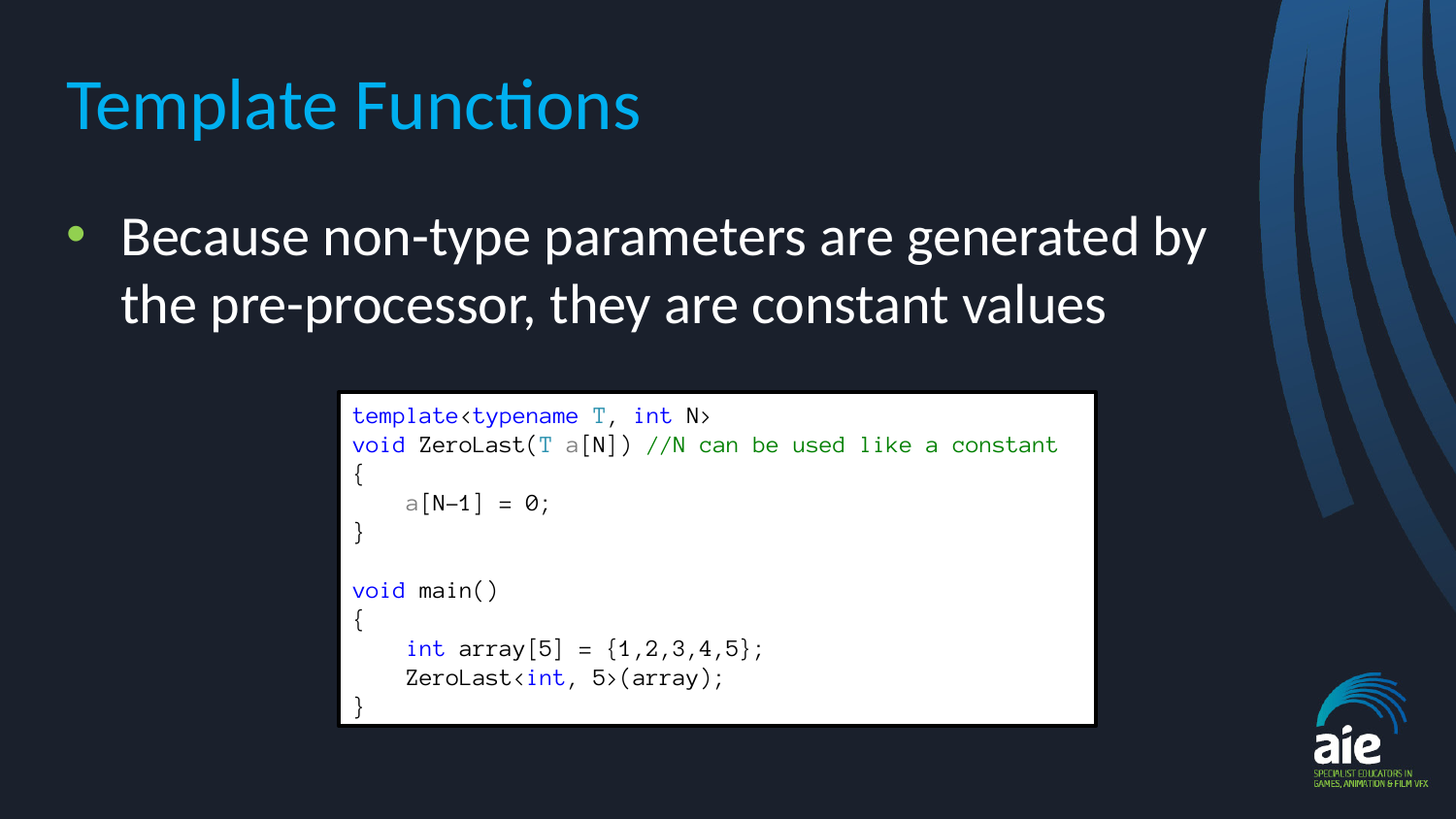

# Template Functions
Because non-type parameters are generated by the pre-processor, they are constant values
template<typename T, int N>
void ZeroLast(T a[N]) //N can be used like a constant
{
    a[N-1] = 0;
}

void main()
{
    int array[5] = {1,2,3,4,5};
    ZeroLast<int, 5>(array);
}